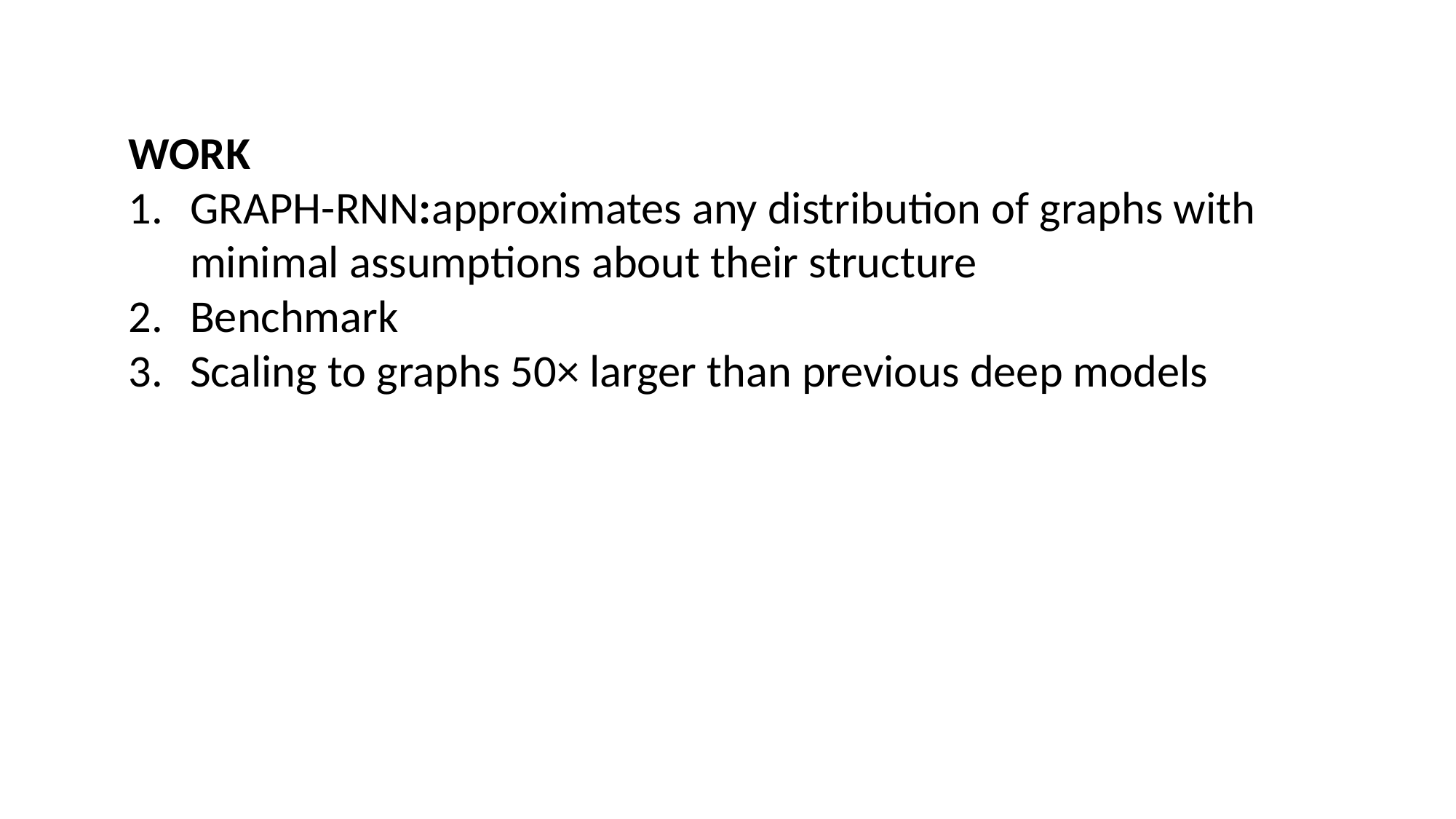

WORK
GRAPH-RNN:approximates any distribution of graphs with minimal assumptions about their structure
Benchmark
Scaling to graphs 50× larger than previous deep models